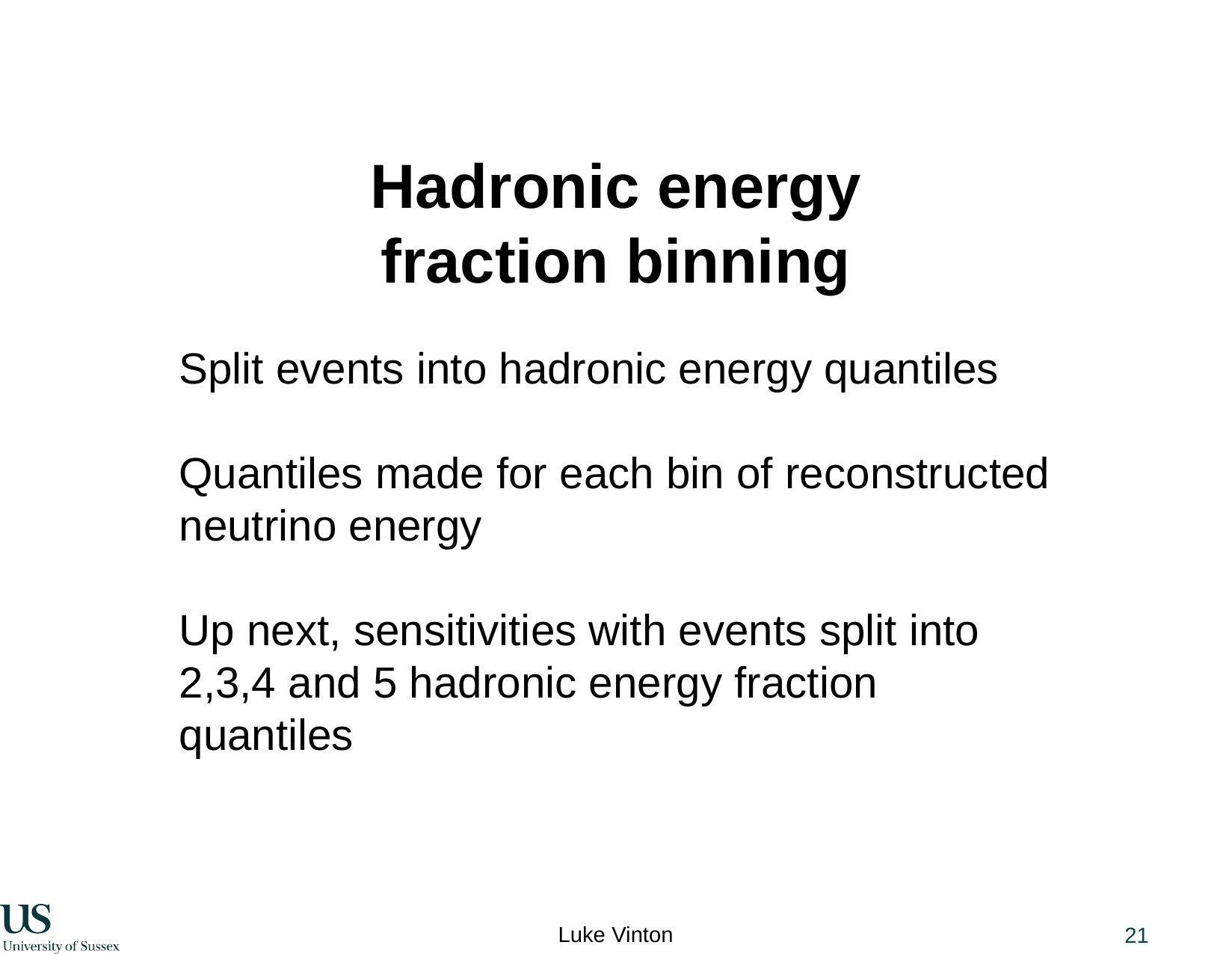

Hadronic energy fraction binning
Split events into hadronic energy quantiles

Quantiles made for each bin of reconstructed neutrino energy

Up next, sensitivities with events split into 2,3,4 and 5 hadronic energy fraction quantiles